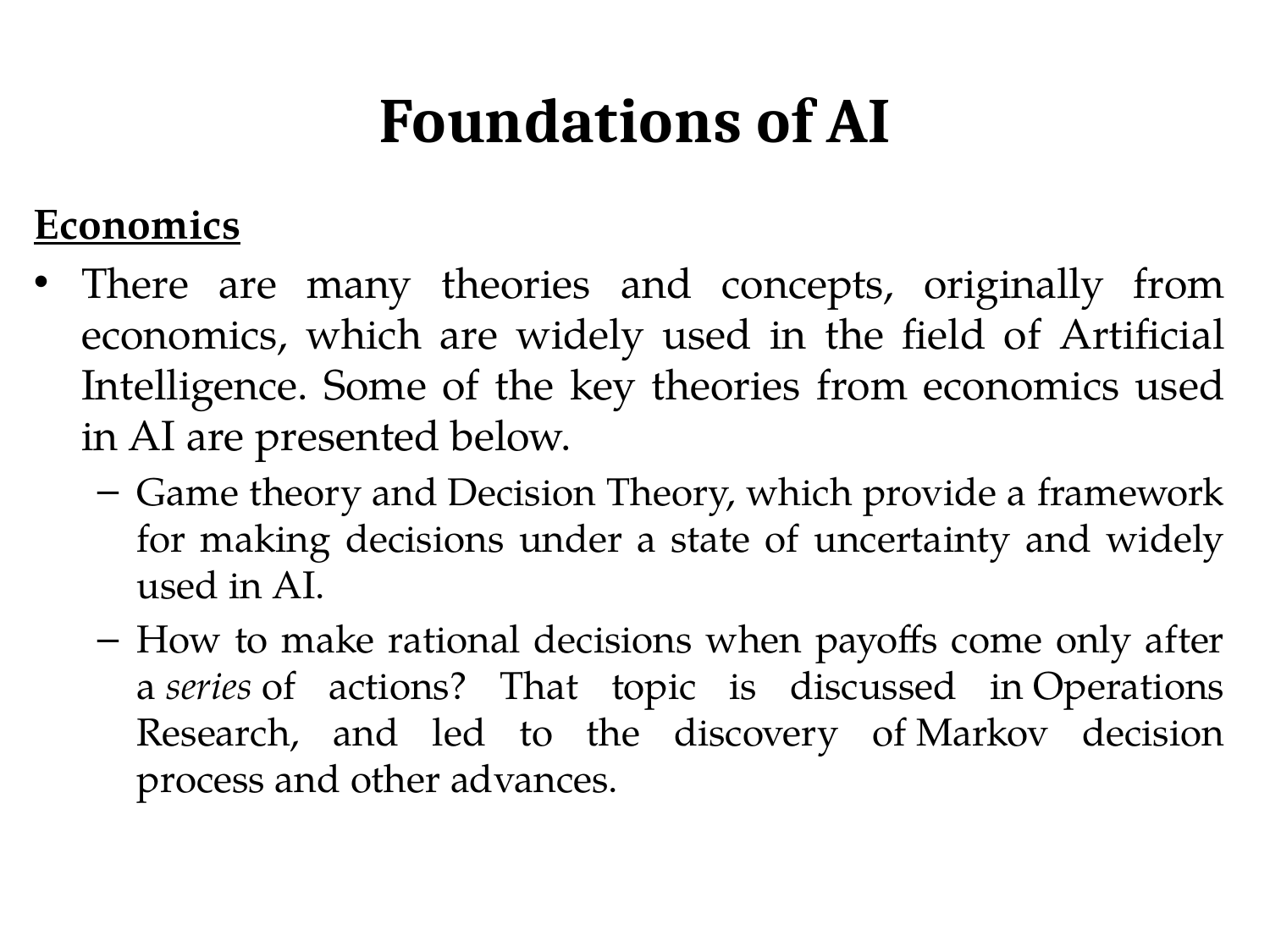

# Foundations of AI
Economics
There are many theories and concepts, originally from economics, which are widely used in the field of Artificial Intelligence. Some of the key theories from economics used in AI are presented below.
Game theory and Decision Theory, which provide a framework for making decisions under a state of uncertainty and widely used in AI.
How to make rational decisions when payoffs come only after a series of actions? That topic is discussed in Operations Research, and led to the discovery of Markov decision process and other advances.